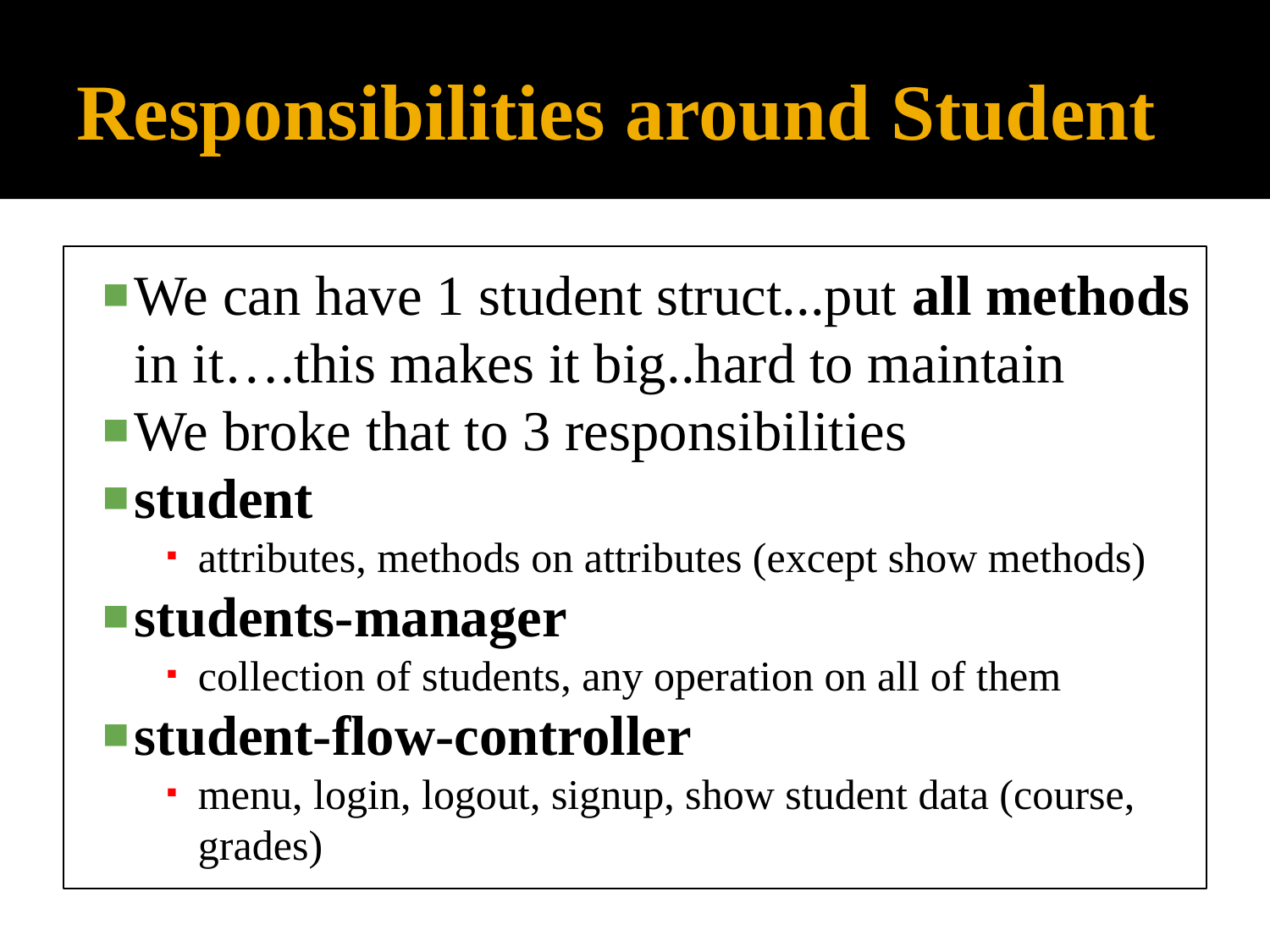

# Responsibilities around Student
We can have 1 student struct...put all methods in it….this makes it big..hard to maintain
We broke that to 3 responsibilities
student
attributes, methods on attributes (except show methods)
students-manager
collection of students, any operation on all of them
student-flow-controller
menu, login, logout, signup, show student data (course, grades)